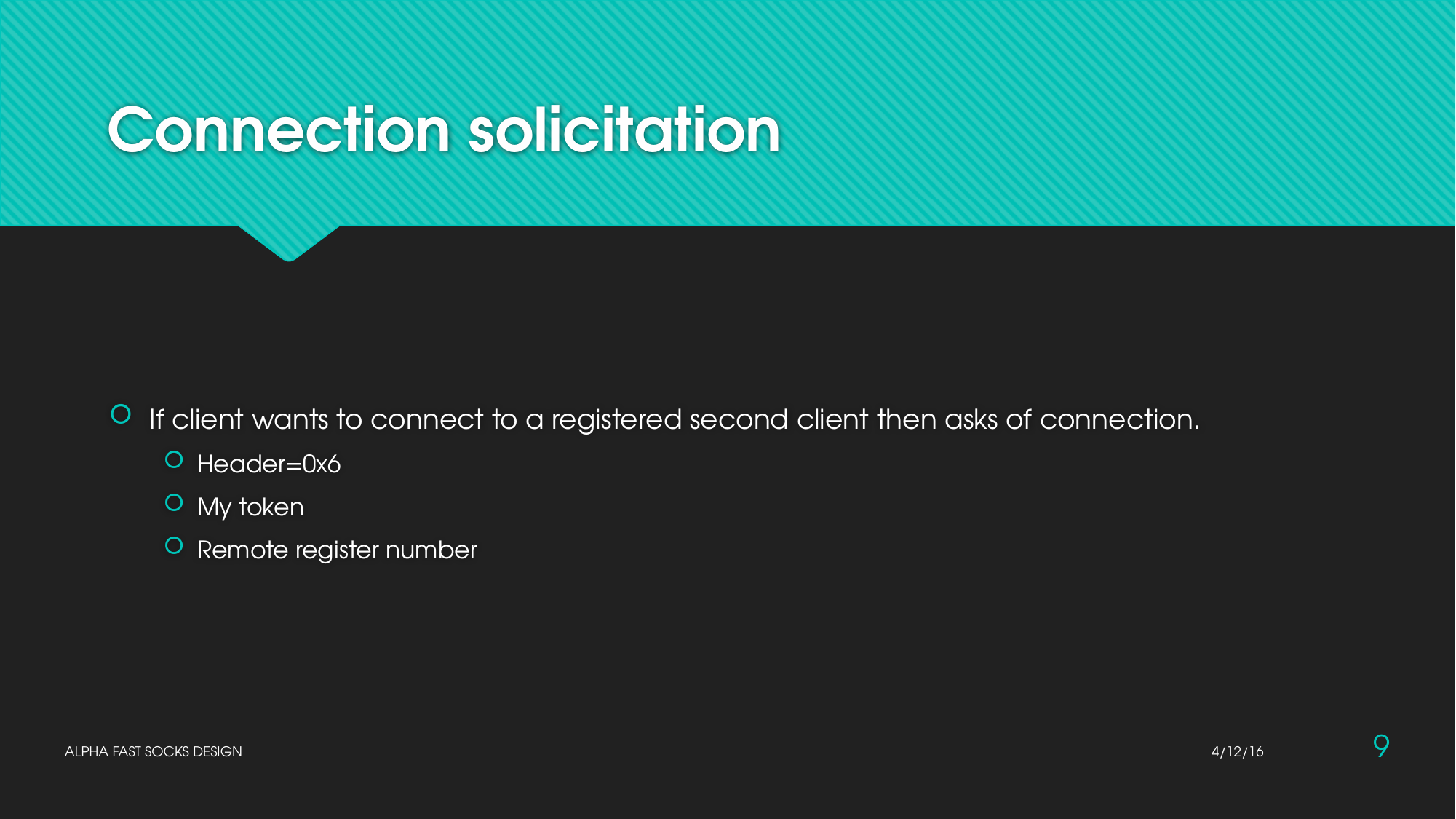

# Connection solicitation
If client wants to connect to a registered second client then asks of connection.
Header=0x6
My token
Remote register number
9
ALPHA FAST SOCKS DESIGN
4/12/16